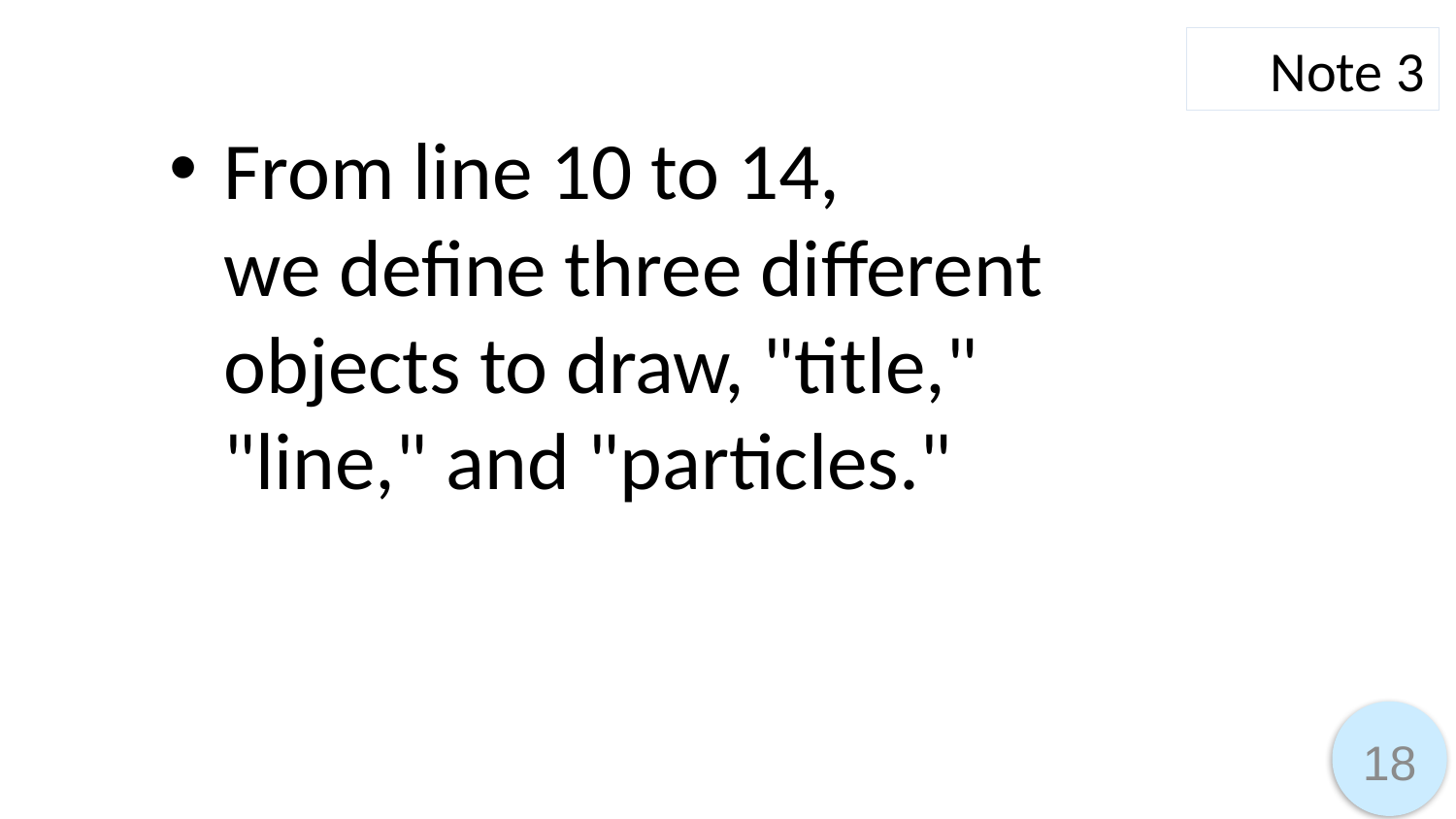

Note 3
From line 10 to 14,
we define three different objects to draw, "title," "line," and "particles."
18